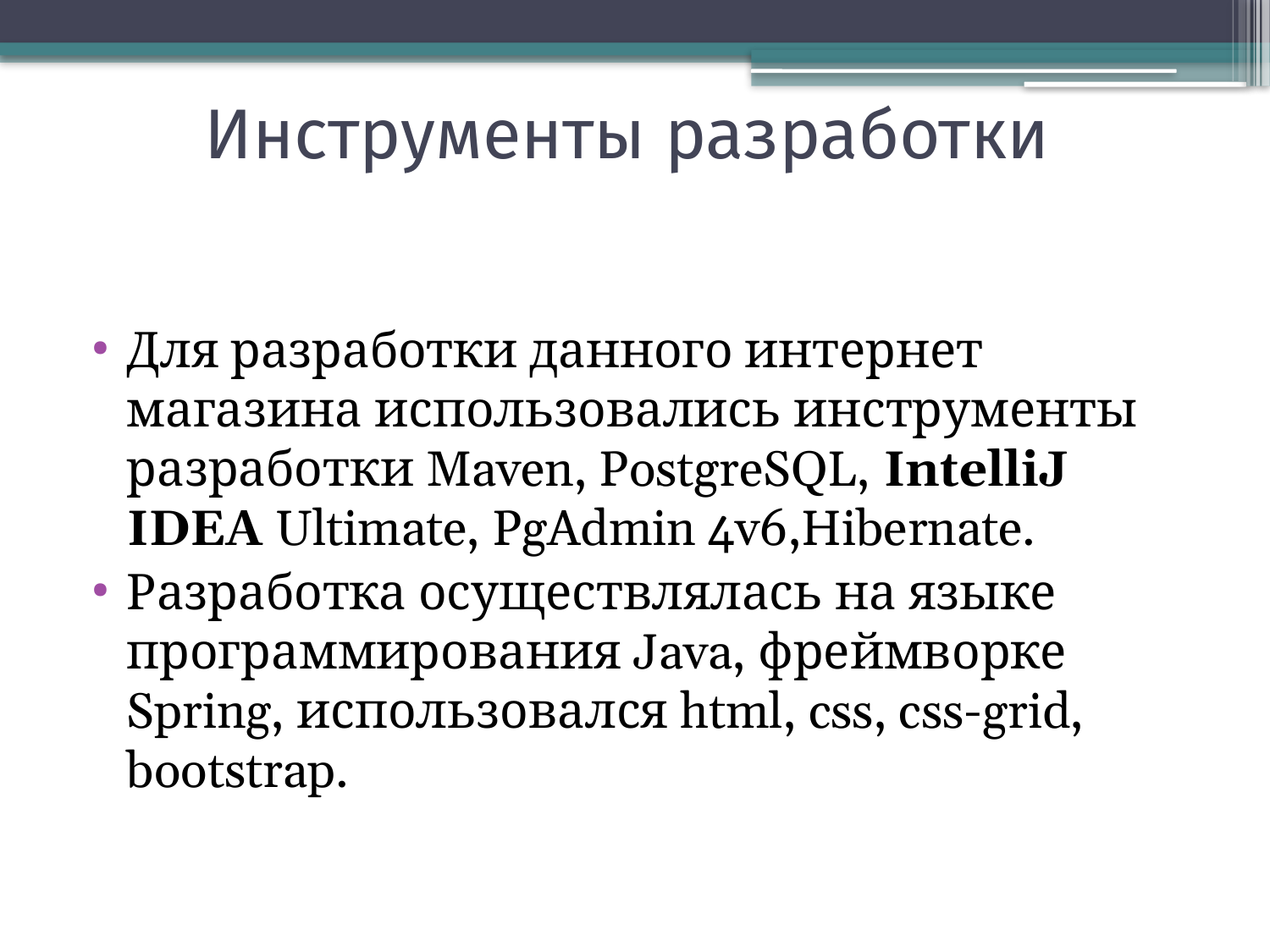

# Инструменты разработки
Для разработки данного интернет магазина использовались инструменты разработки Maven, PostgreSQL, IntelliJ IDEA Ultimate, PgAdmin 4v6,Hibernate.
Разработка осуществлялась на языке программирования Java, фреймворке Spring, использовался html, css, css-grid, bootstrap.